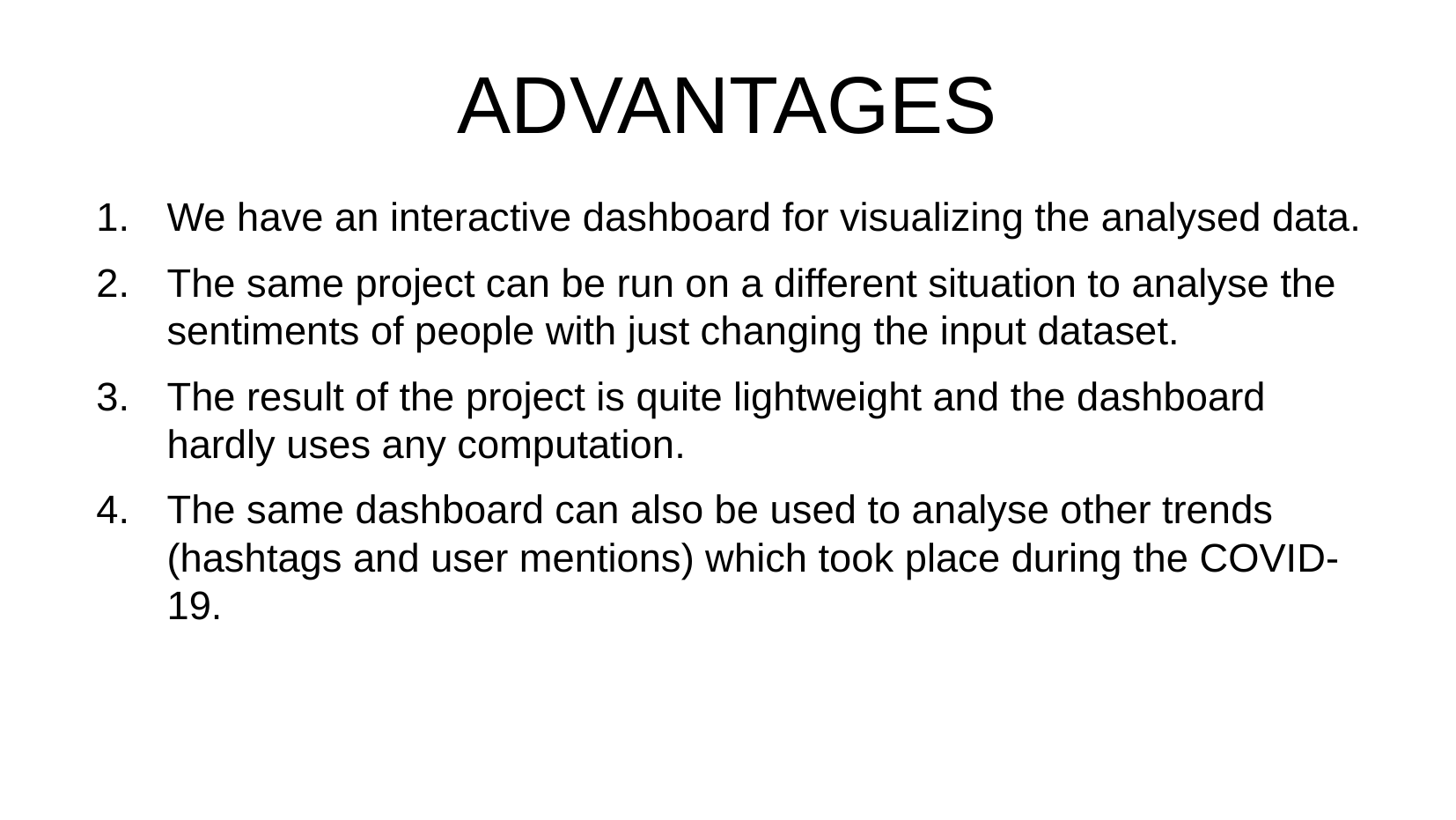

ADVANTAGES
We have an interactive dashboard for visualizing the analysed data.
The same project can be run on a different situation to analyse the sentiments of people with just changing the input dataset.
The result of the project is quite lightweight and the dashboard hardly uses any computation.
The same dashboard can also be used to analyse other trends (hashtags and user mentions) which took place during the COVID-19.